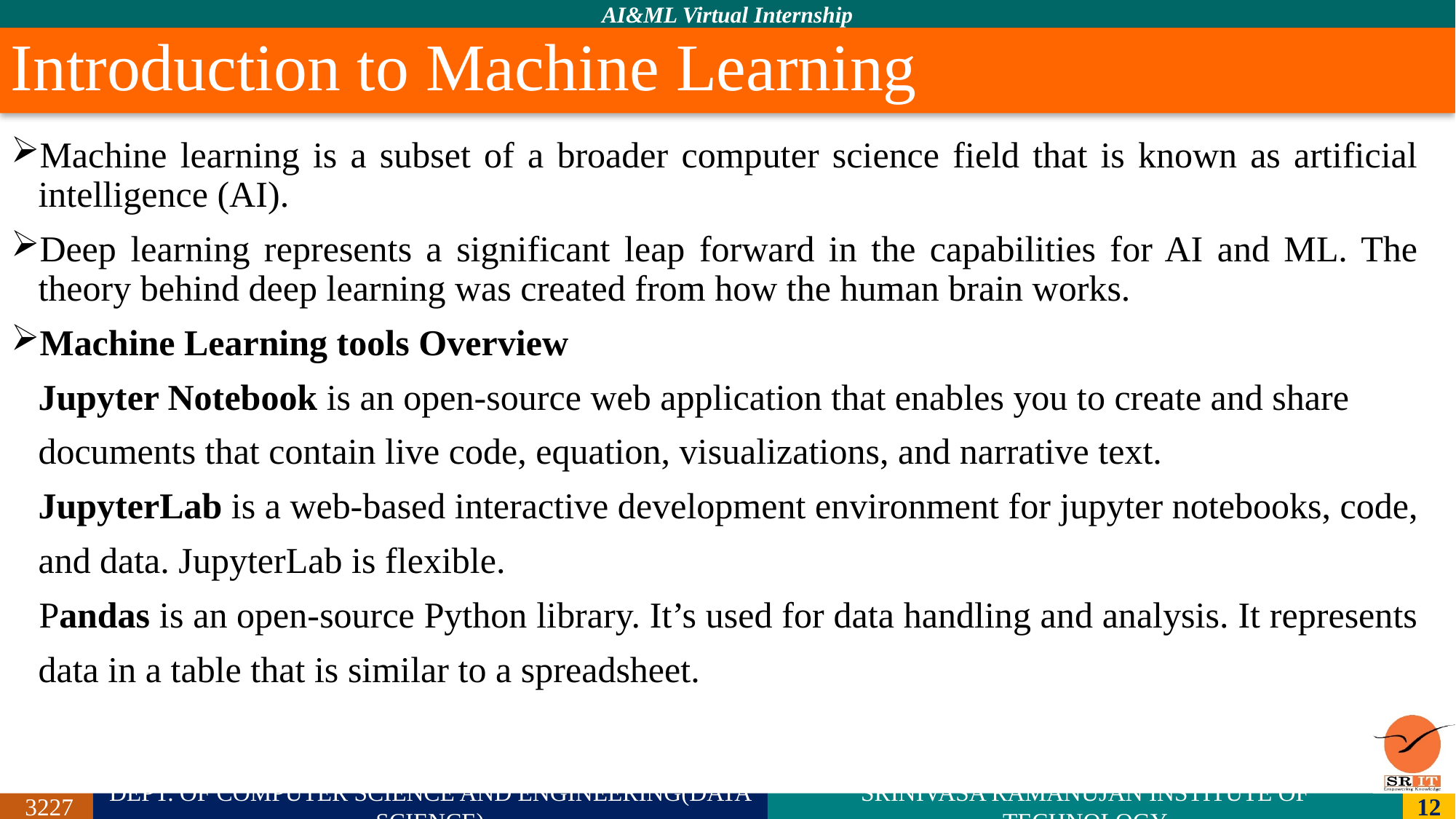

# Introduction to Machine Learning
Machine learning is a subset of a broader computer science field that is known as artificial intelligence (AI).
Deep learning represents a significant leap forward in the capabilities for AI and ML. The theory behind deep learning was created from how the human brain works.
Machine Learning tools Overview
   Jupyter Notebook is an open-source web application that enables you to create and share
   documents that contain live code, equation, visualizations, and narrative text.
   JupyterLab is a web-based interactive development environment for jupyter notebooks, code,
   and data. JupyterLab is flexible.
   Pandas is an open-source Python library. It’s used for data handling and analysis. It represents
   data in a table that is similar to a spreadsheet.